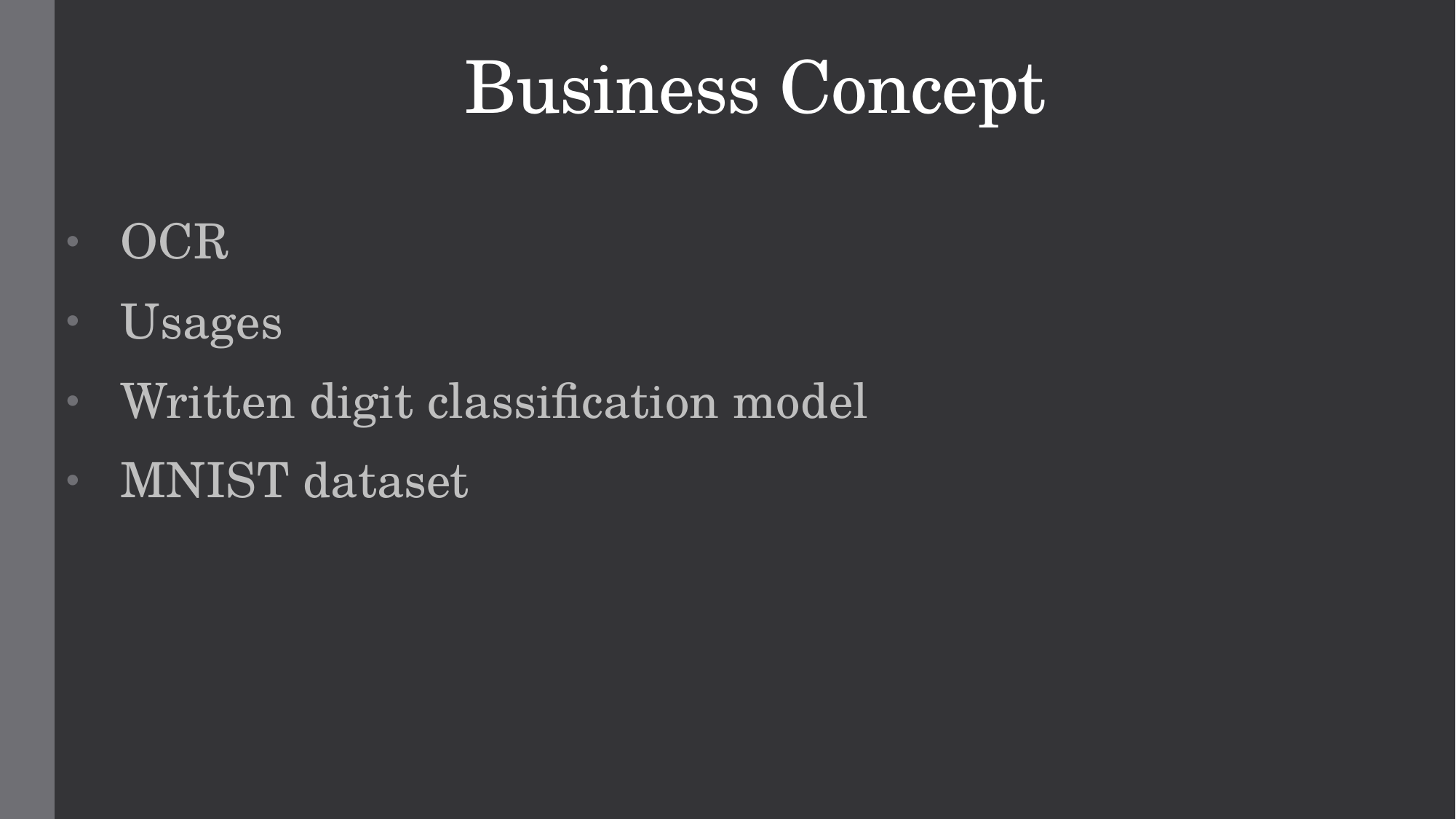

# Business Concept
OCR
Usages
Written digit classification model
MNIST dataset